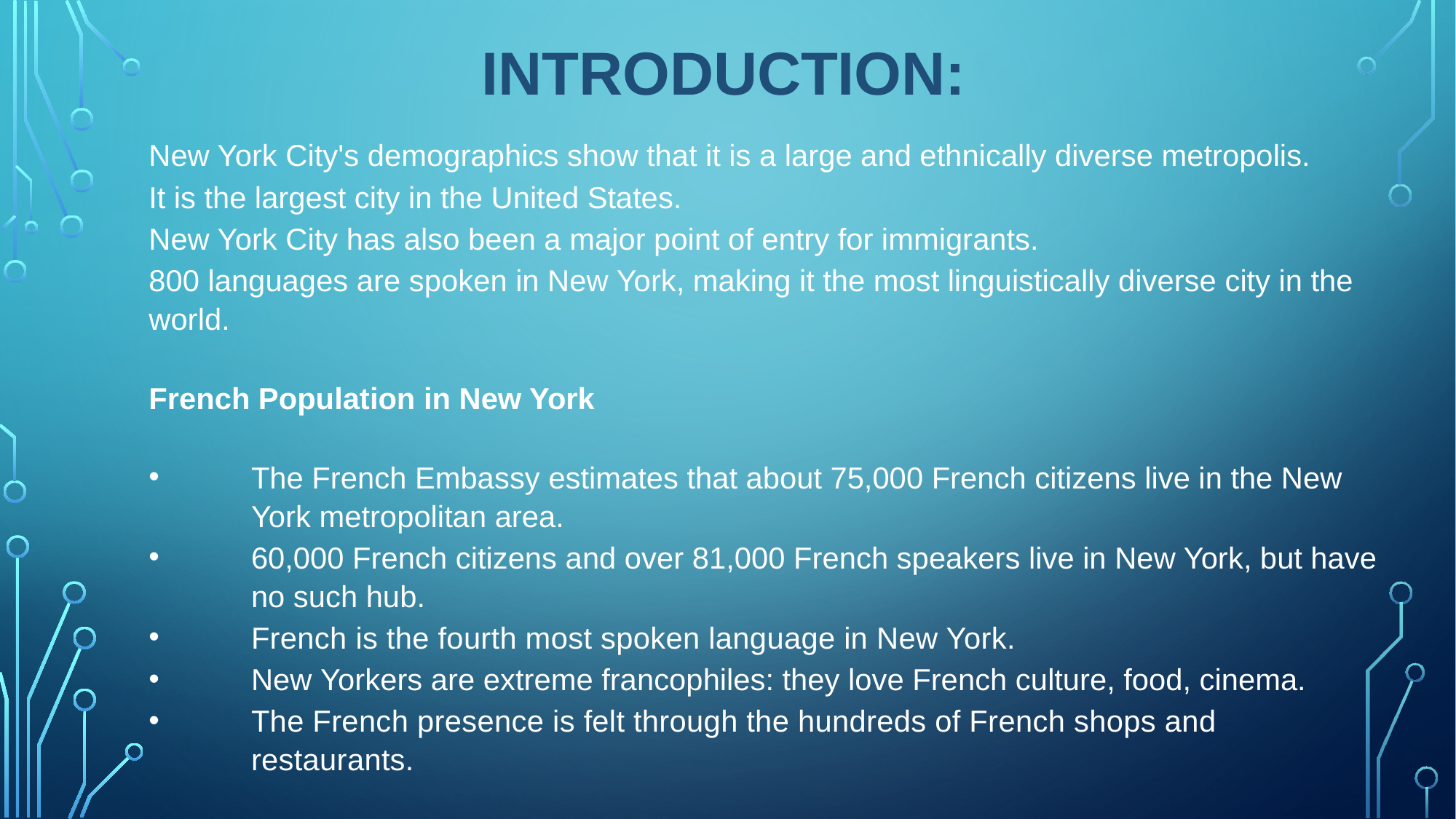

Introduction:
New York City's demographics show that it is a large and ethnically diverse metropolis.
It is the largest city in the United States.
New York City has also been a major point of entry for immigrants.
800 languages are spoken in New York, making it the most linguistically diverse city in the world.

French Population in New York

The French Embassy estimates that about 75,000 French citizens live in the New York metropolitan area.
60,000 French citizens and over 81,000 French speakers live in New York, but have no such hub.
French is the fourth most spoken language in New York.
New Yorkers are extreme francophiles: they love French culture, food, cinema.
The French presence is felt through the hundreds of French shops and restaurants.